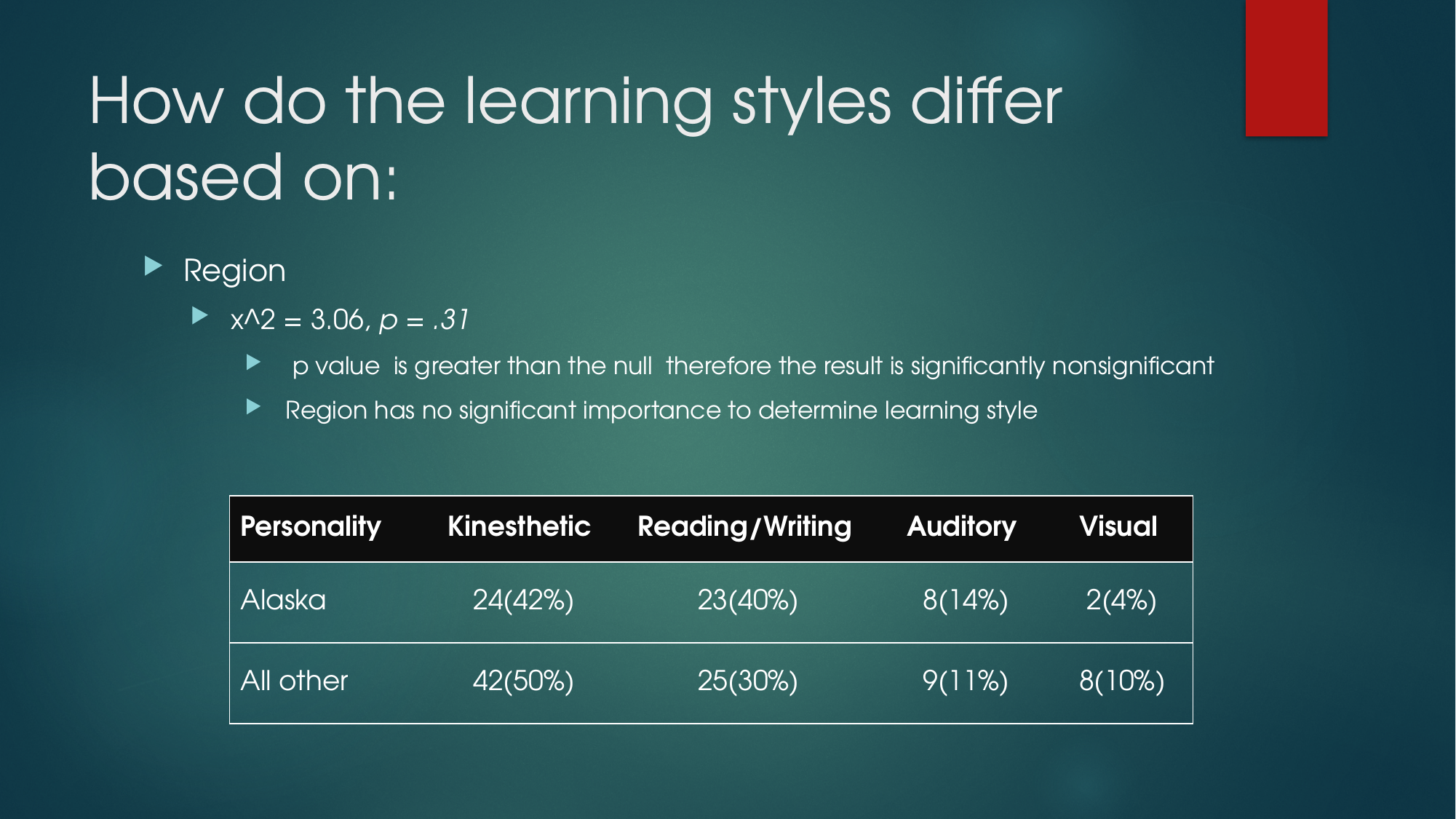

# How do the learning styles differ based on:
Region
x^2 = 3.06, p = .31
 p value  is greater than the null  therefore the result is significantly nonsignificant
Region has no significant importance to determine learning style
| Personality | Kinesthetic | Reading/Writing | Auditory | Visual |
| --- | --- | --- | --- | --- |
| Alaska | 24(42%) | 23(40%) | 8(14%) | 2(4%) |
| All other | 42(50%) | 25(30%) | 9(11%) | 8(10%) |